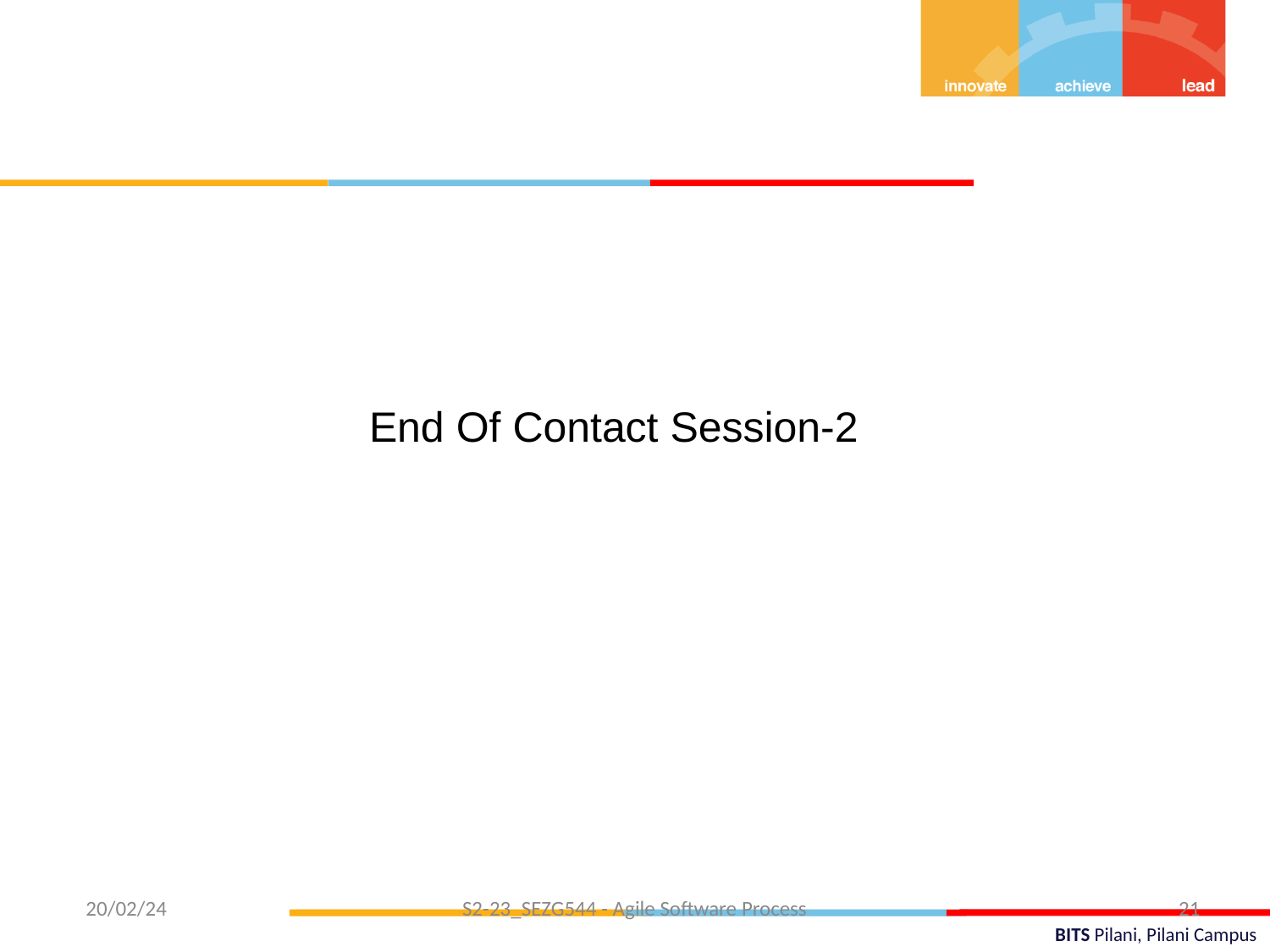

End Of Contact Session-2
  20/02/24
S2-23_SEZG544 - Agile Software Process
21